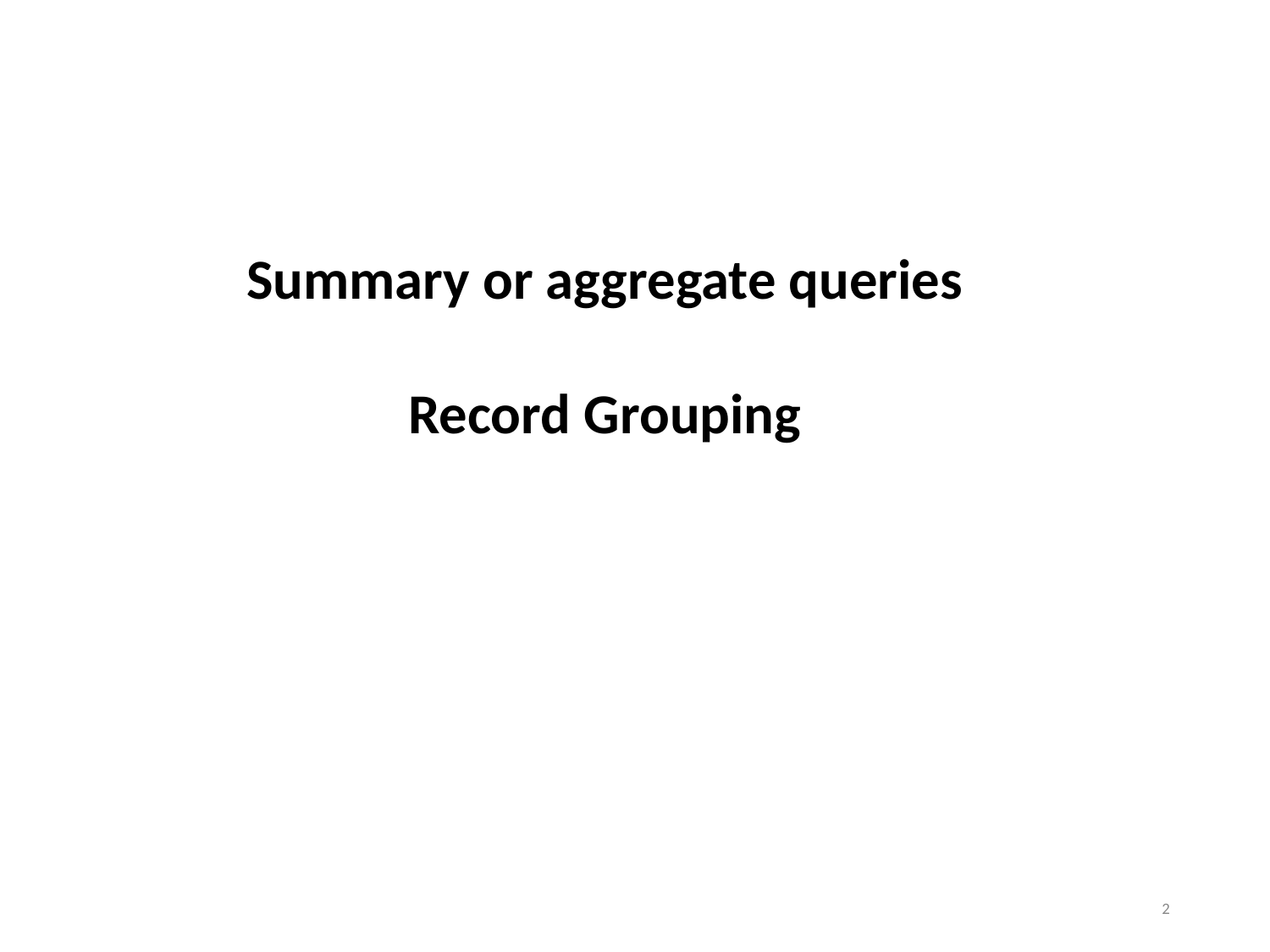

Summary or aggregate queries

Record Grouping

2